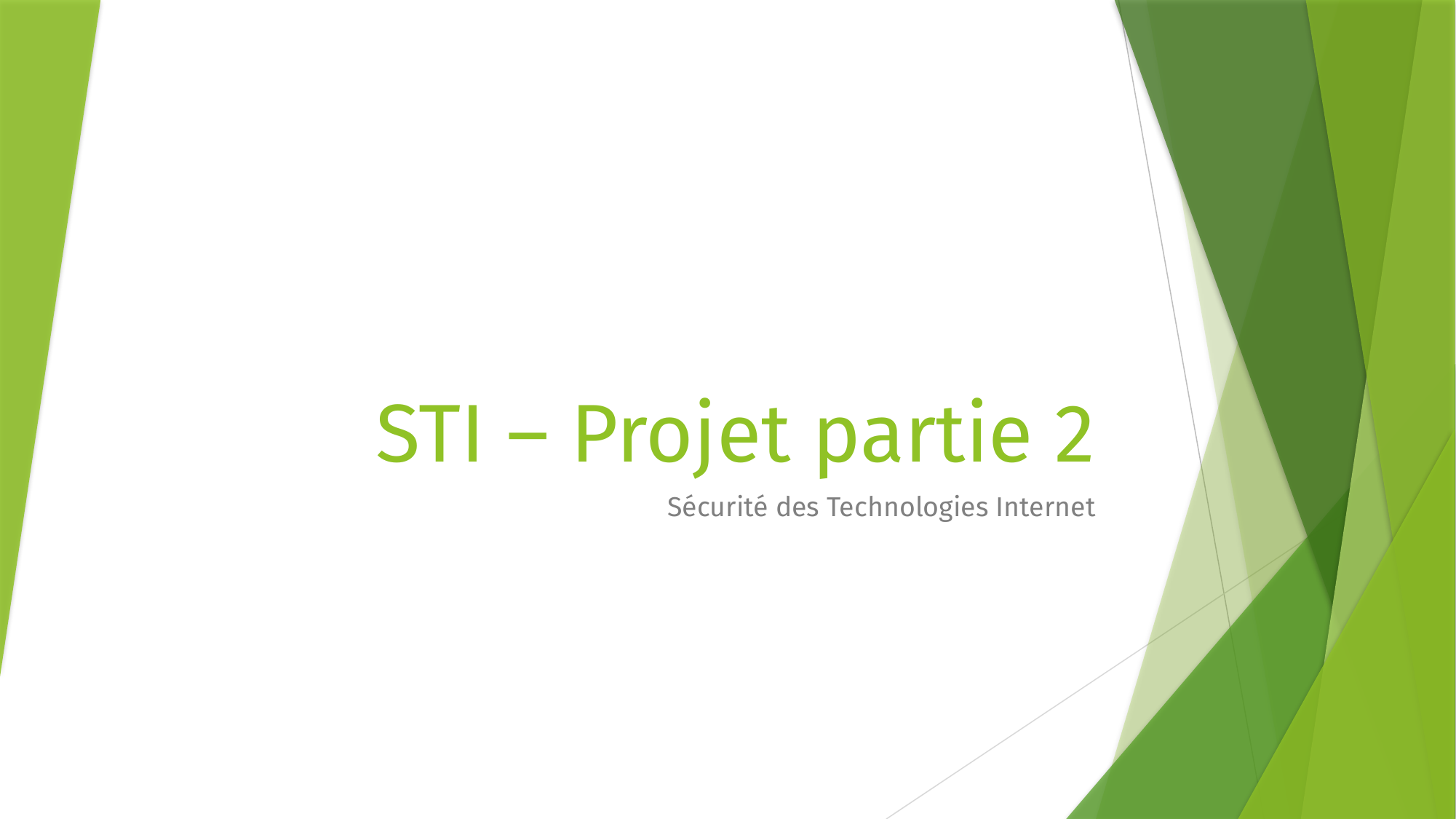

# STI – Projet partie 2
Sécurité des Technologies Internet